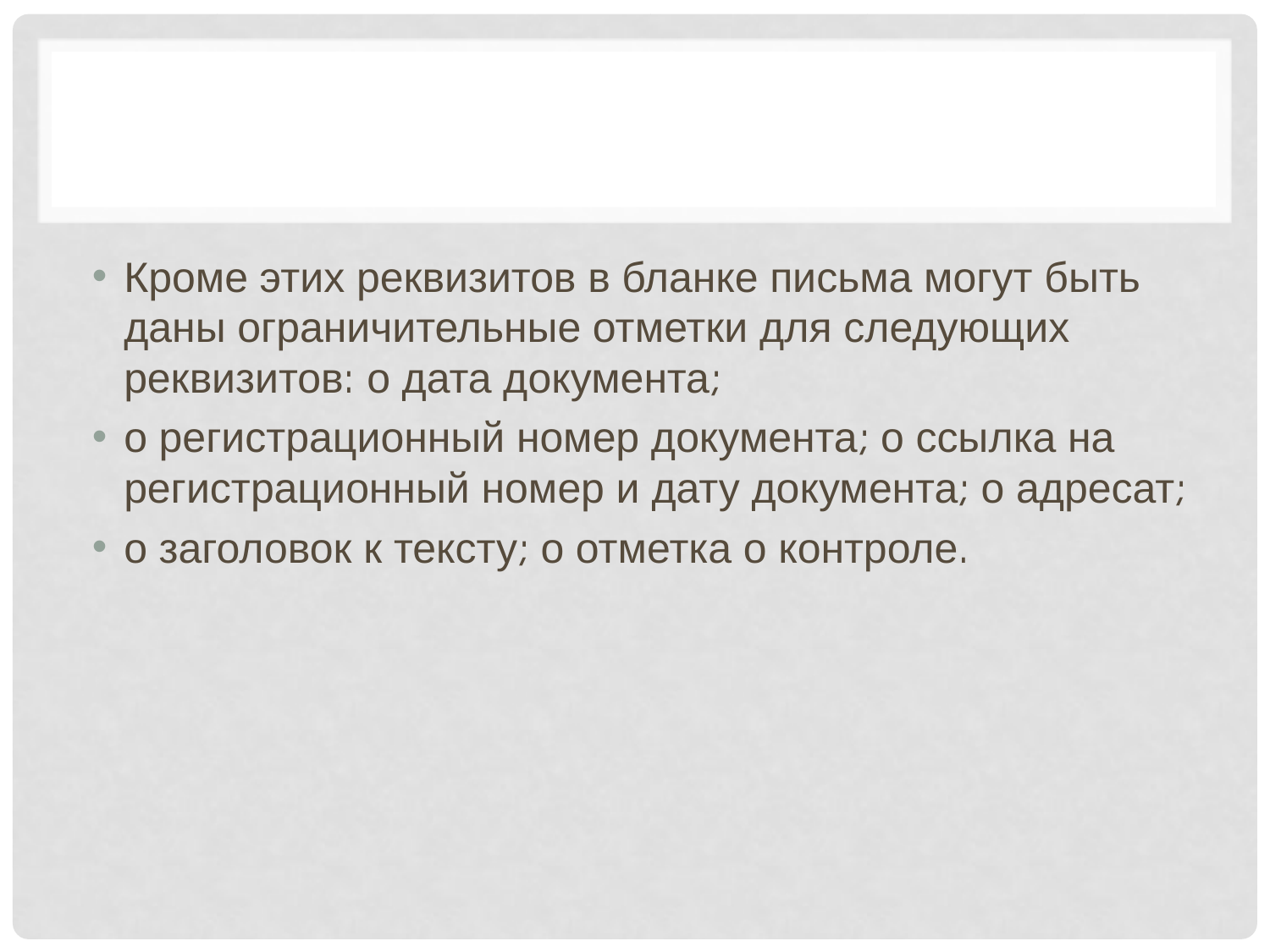

#
Кроме этих реквизитов в бланке письма могут быть даны ограничительные отметки для следующих реквизитов: о дата документа;
о регистрационный номер документа; о ссылка на регистрационный номер и дату документа; о адресат;
о заголовок к тексту; о отметка о контроле.